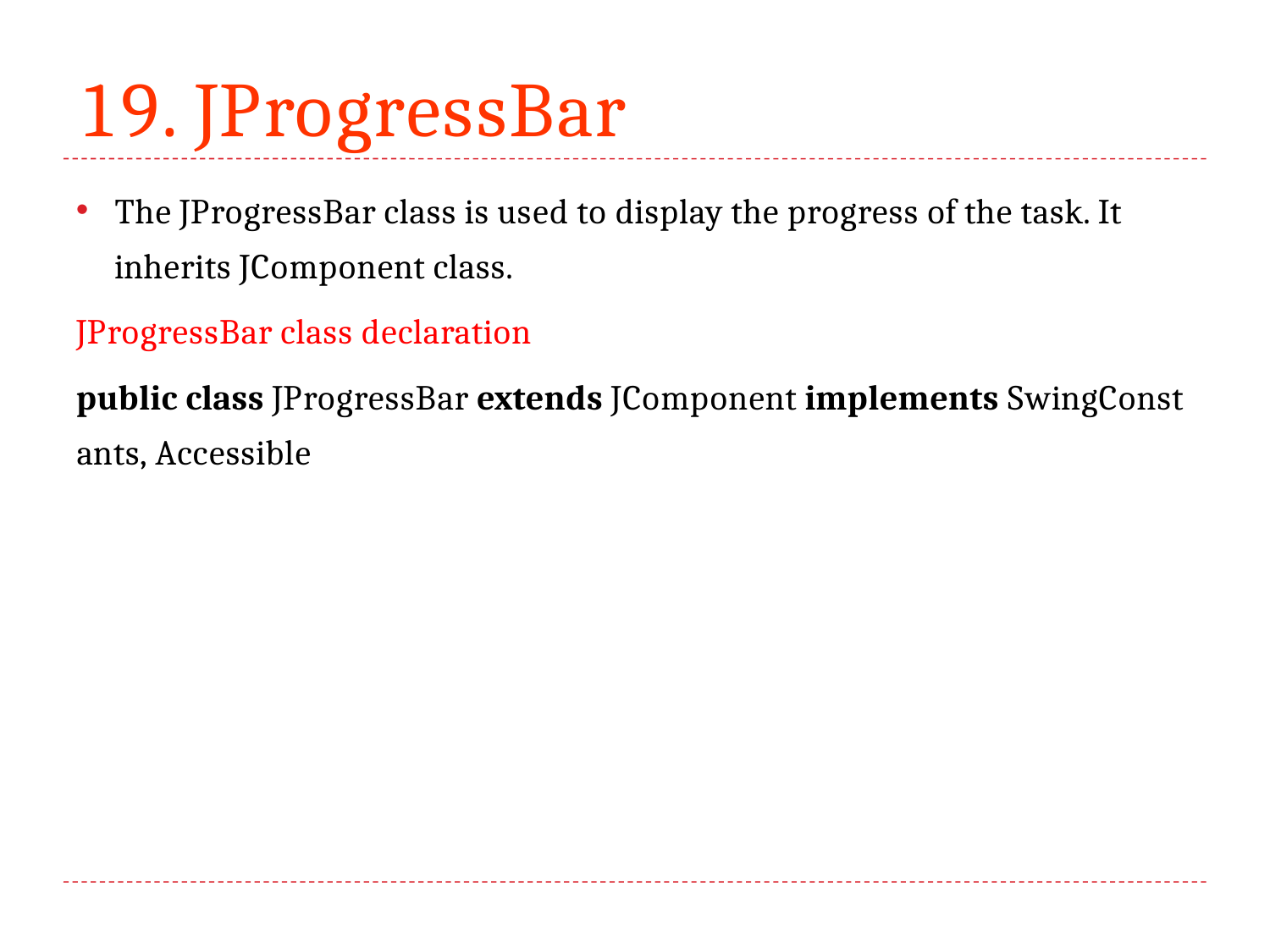

# 19. JProgressBar
The JProgressBar class is used to display the progress of the task. It inherits JComponent class.
JProgressBar class declaration
public class JProgressBar extends JComponent implements SwingConstants, Accessible